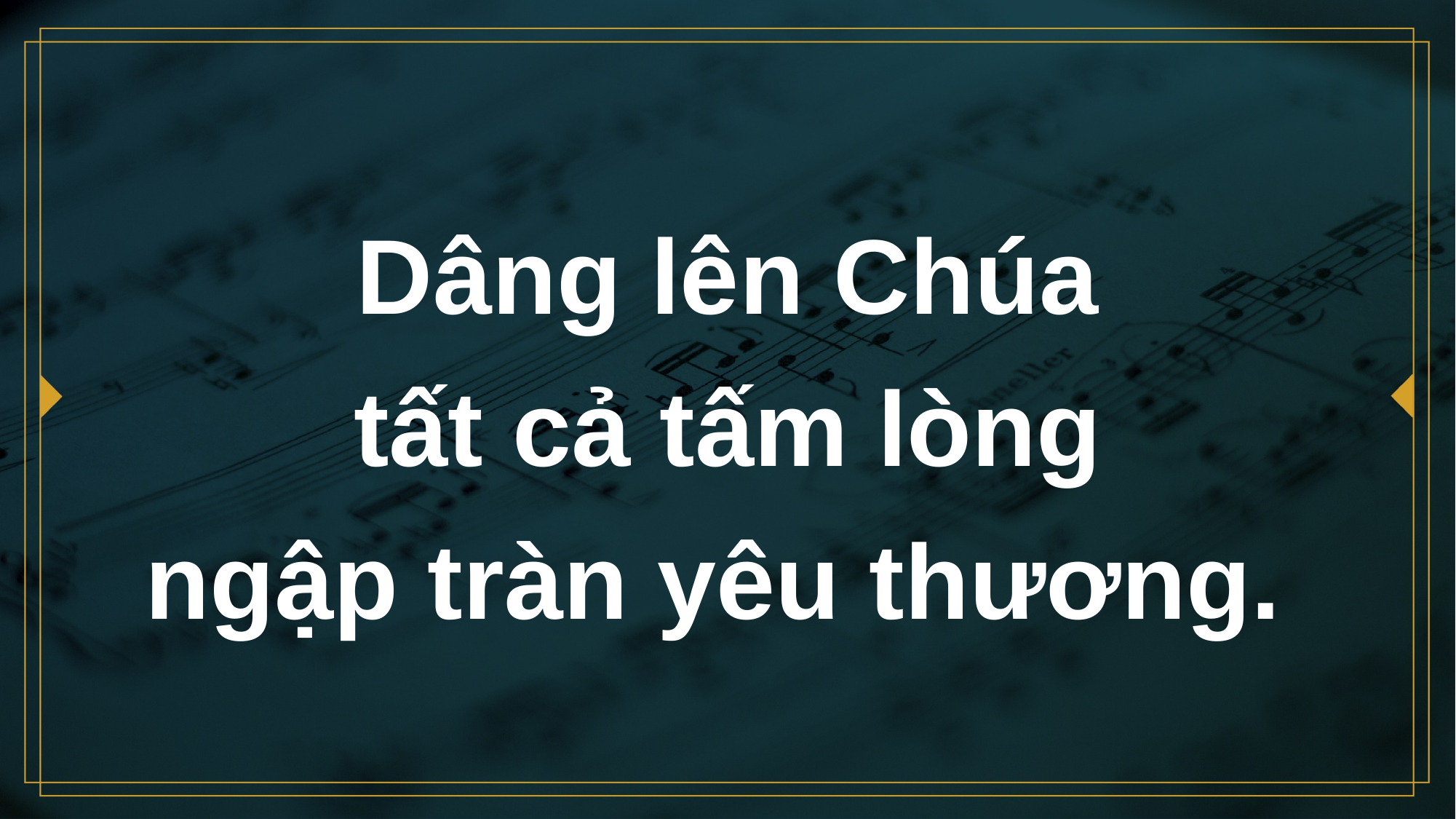

# Dâng lên Chúa tất cả tấm lòng ngập tràn yêu thương.